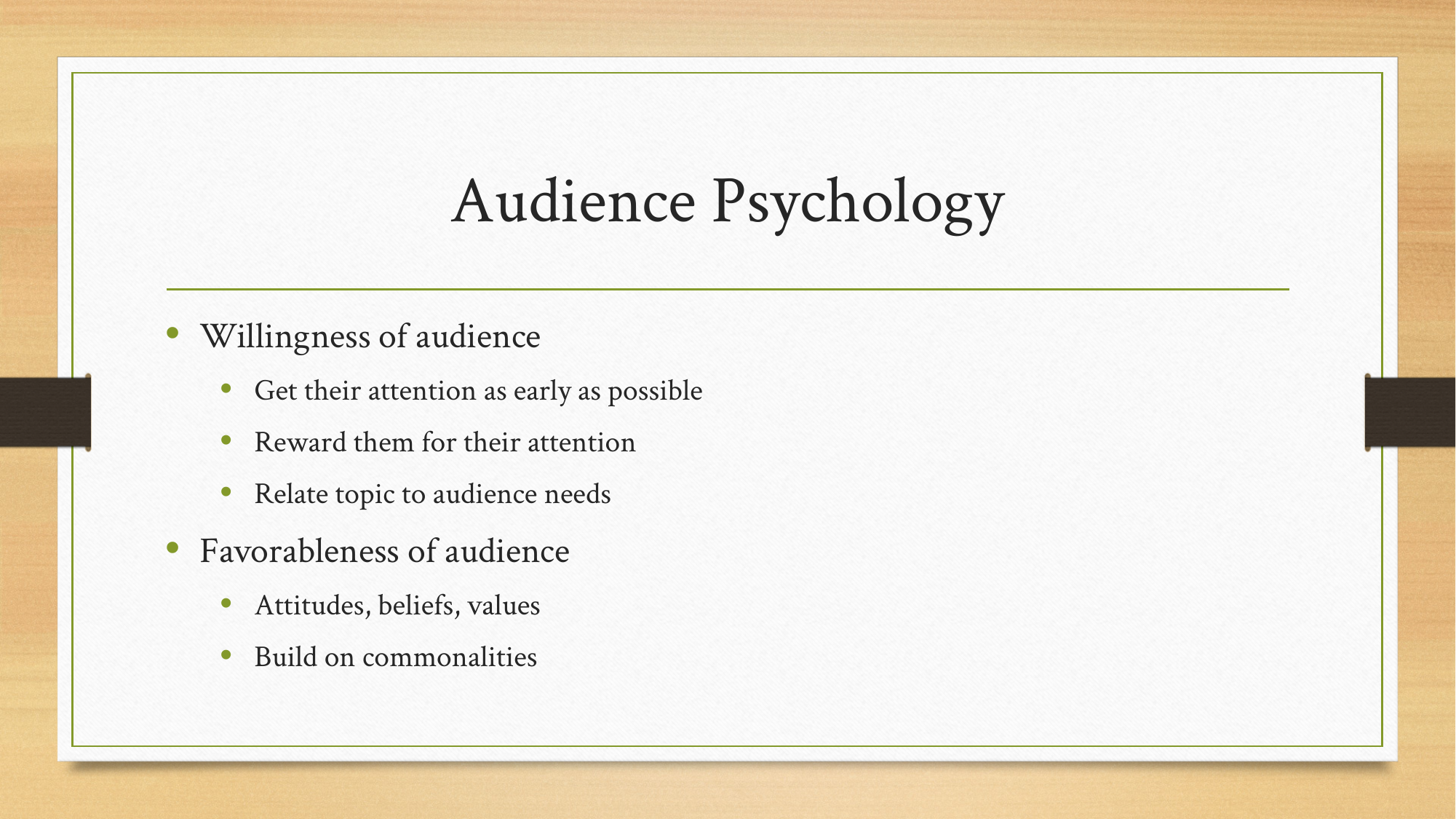

# Audience Psychology
Willingness of audience
Get their attention as early as possible
Reward them for their attention
Relate topic to audience needs
Favorableness of audience
Attitudes, beliefs, values
Build on commonalities